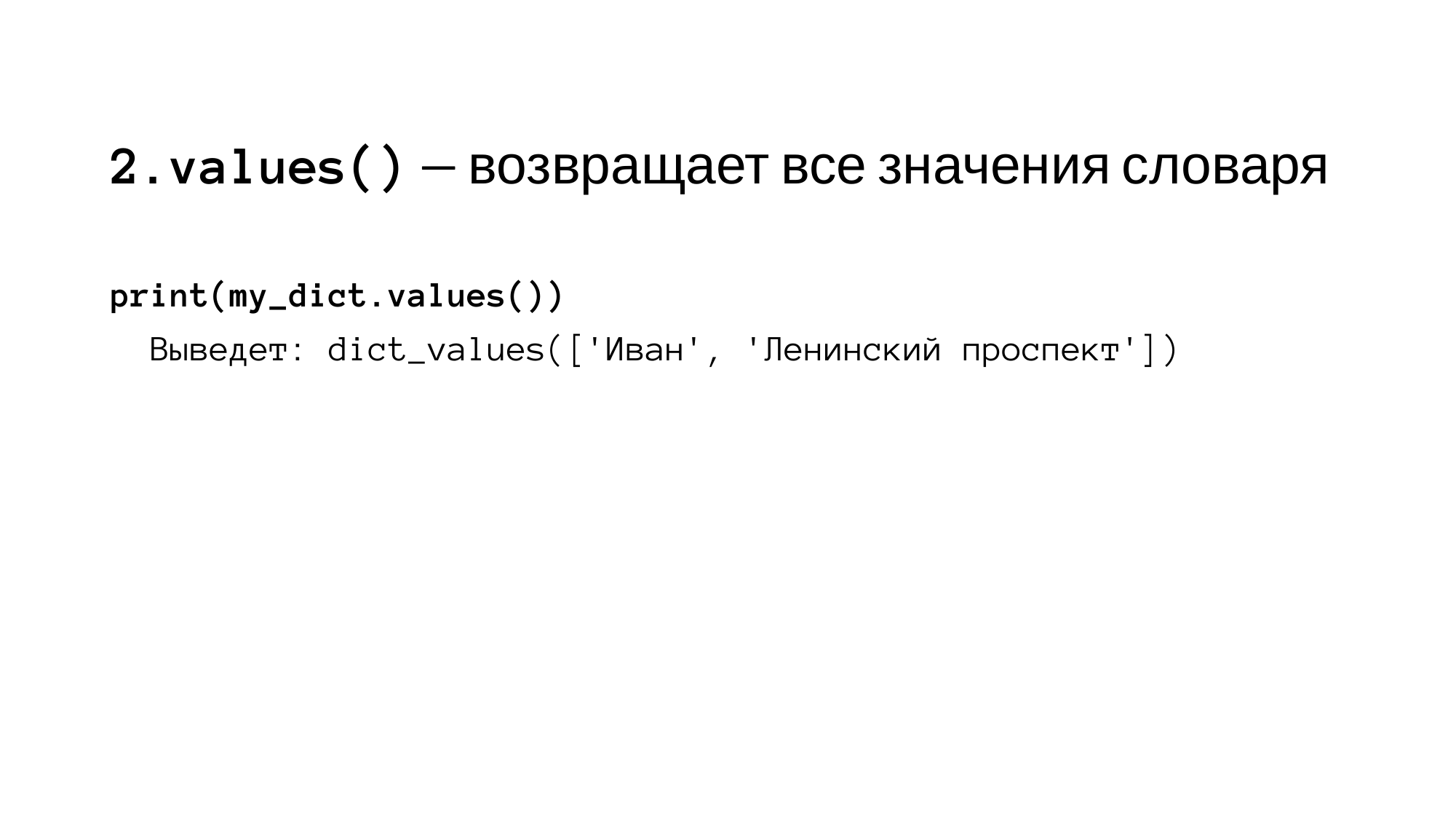

# 2.values() — возвращает все значения словаря

print(my_dict.values())
  Выведет: dict_values(['Иван', 'Ленинский проспект'])